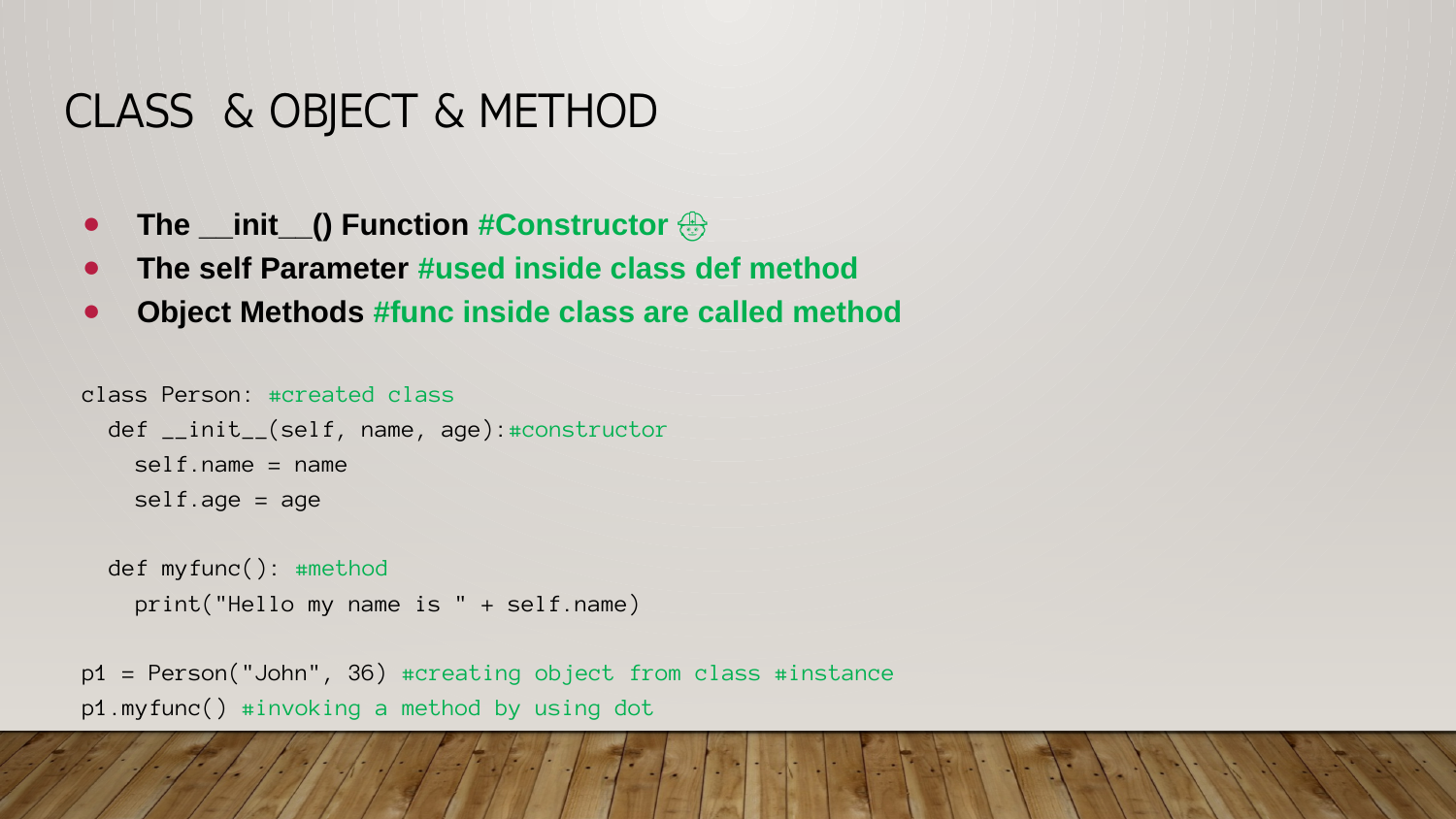

# CLASS  & OBJECT & METHOD
The __init__() Function #Constructor 👷
The self Parameter #used inside class def method
Object Methods #func inside class are called method

class Person: #created class
  def __init__(self, name, age):#constructor
    self.name = name
    self.age = age
  def myfunc(): #method
    print("Hello my name is " + self.name)
p1 = Person("John", 36) #creating object from class #instance
p1.myfunc() #invoking a method by using dot